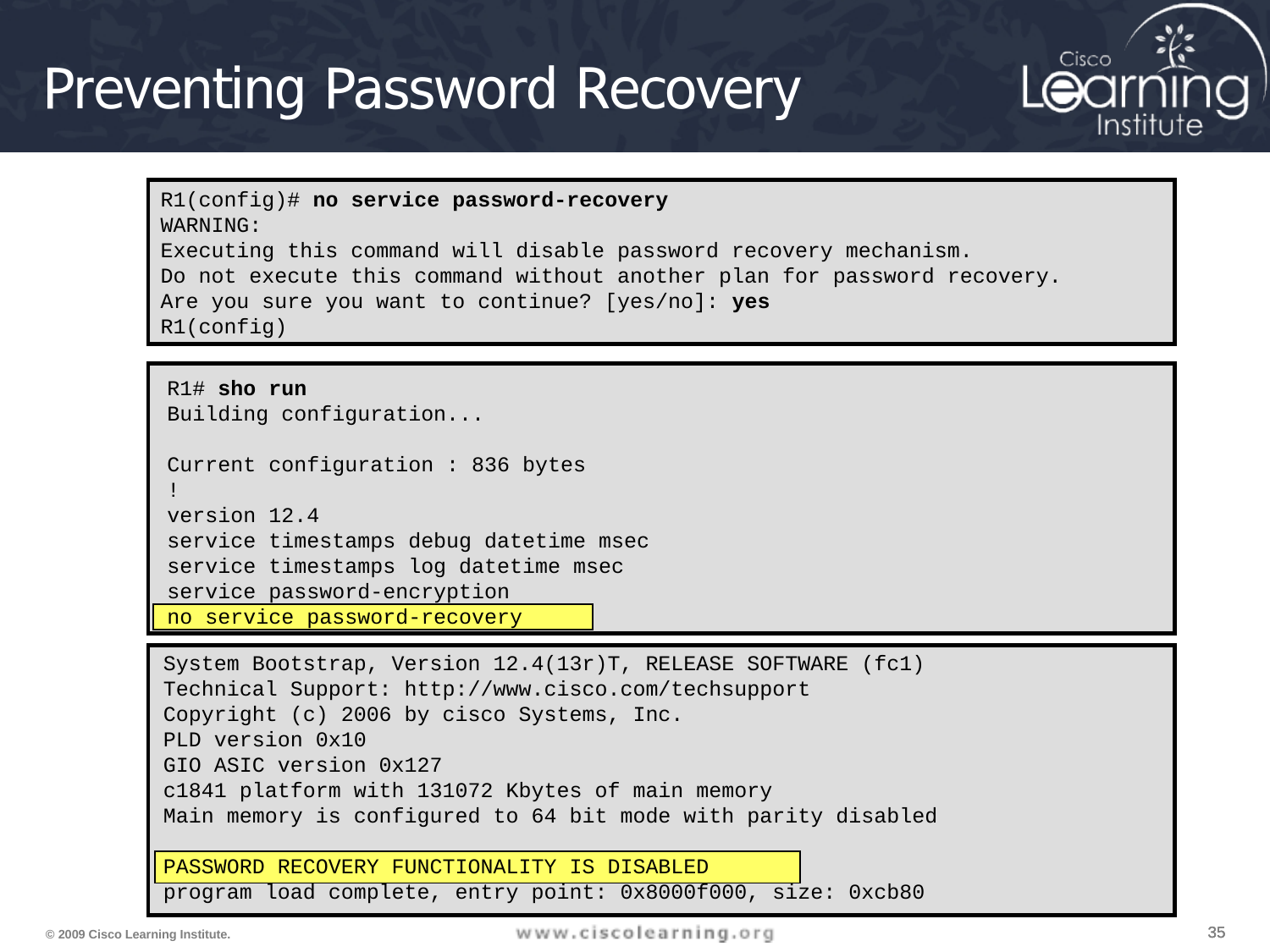

# Preventing Password Recovery
R1(config)# no service password-recovery
WARNING:
Executing this command will disable password recovery mechanism.
Do not execute this command without another plan for password recovery.
Are you sure you want to continue? [yes/no]: yes
R1(config)

R1# sho run
Building configuration...

Current configuration : 836 bytes
!
version 12.4
service timestamps debug datetime msec
service timestamps log datetime msec
service password-encryption
no service password-recovery

System Bootstrap, Version 12.4(13r)T, RELEASE SOFTWARE (fc1)
Technical Support: http://www.cisco.com/techsupport
Copyright (c) 2006 by cisco Systems, Inc.
PLD version 0x10
GIO ASIC version 0x127
c1841 platform with 131072 Kbytes of main memory
Main memory is configured to 64 bit mode with parity disabled

PASSWORD RECOVERY FUNCTIONALITY IS DISABLED
program load complete, entry point: 0x8000f000, size: 0xcb80